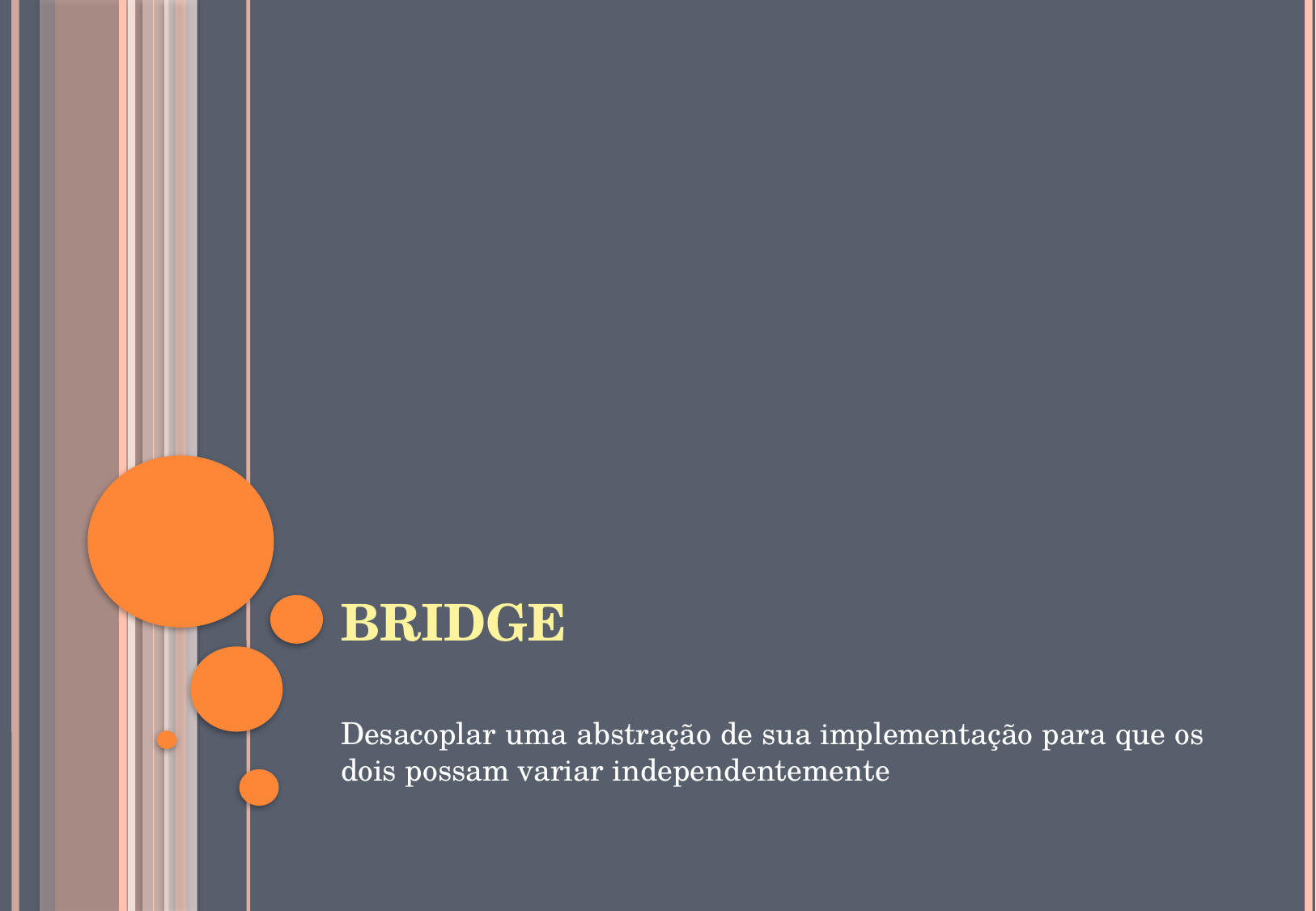

# Bridge

Desacoplar uma abstração de sua implementação para que os dois possam variar independentemente